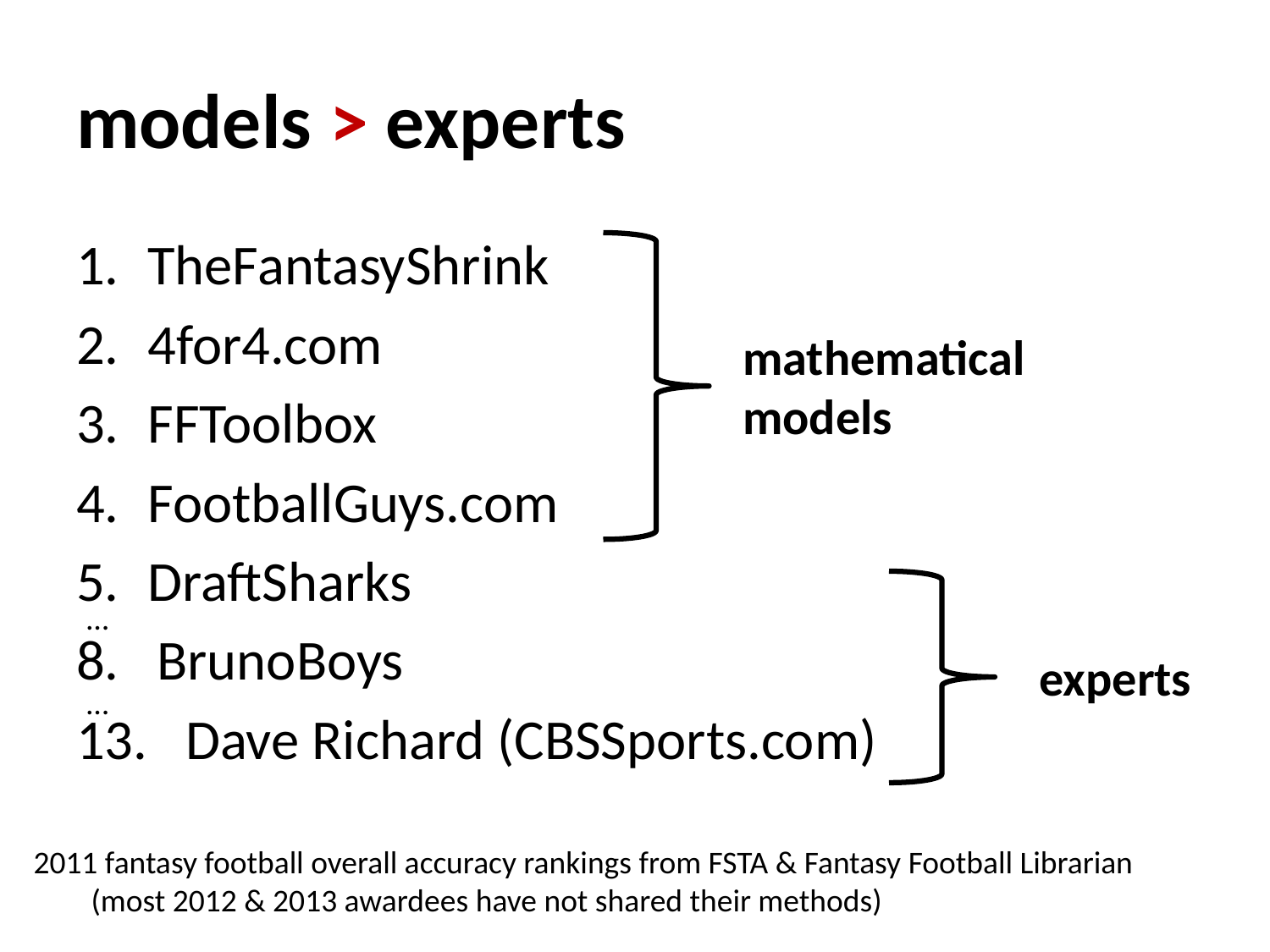

# models > experts
TheFantasyShrink
4for4.com
FFToolbox
FootballGuys.com
DraftSharks
8.   BrunoBoys
13.   Dave Richard (CBSSports.com)

mathematical models

…
experts
…
2011 fantasy football overall accuracy rankings from FSTA & Fantasy Football Librarian
        (most 2012 & 2013 awardees have not shared their methods)